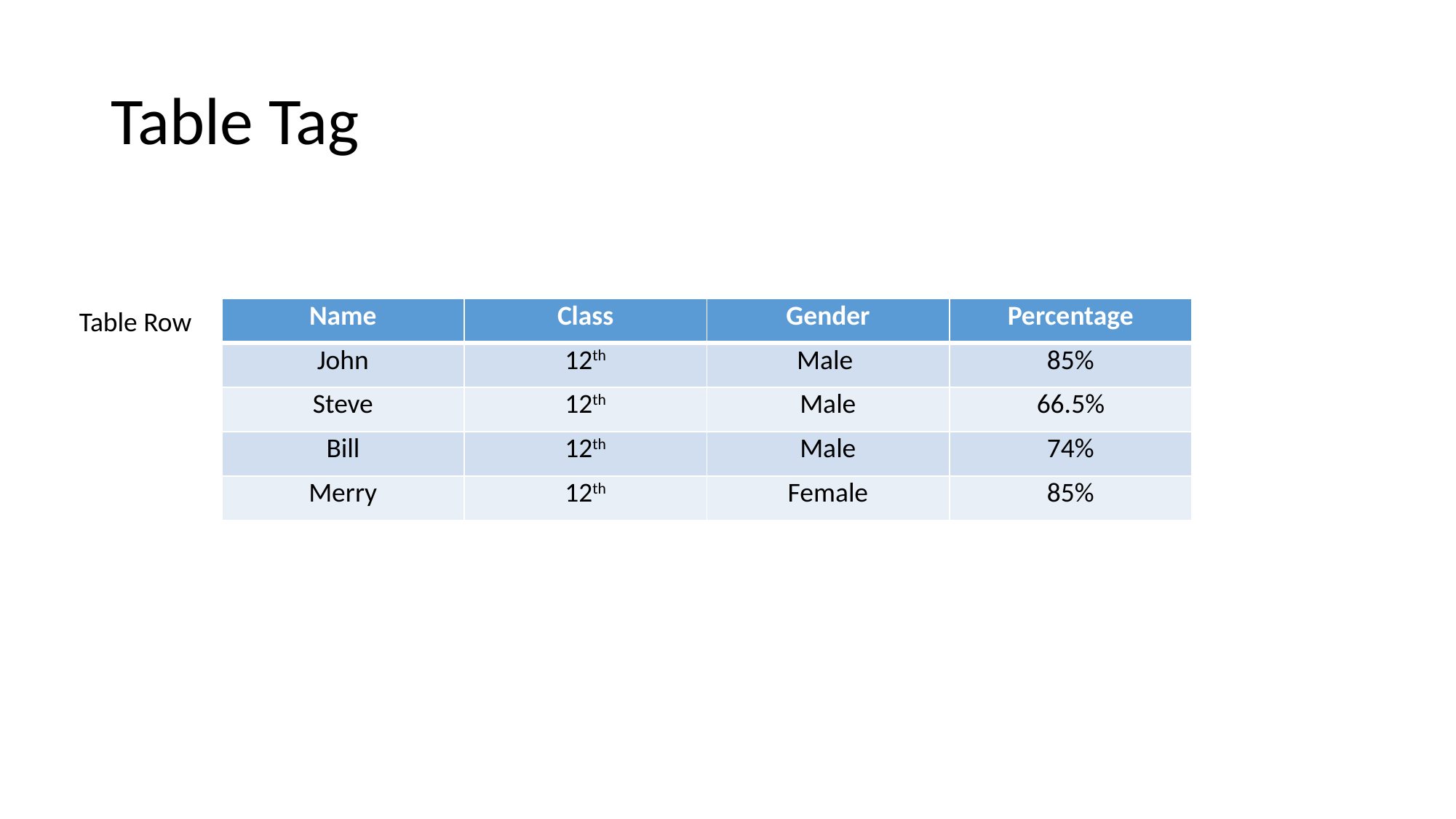

# Table Tag
Table Row
| Name | Class | Gender | Percentage |
| --- | --- | --- | --- |
| John | 12th | Male | 85% |
| Steve | 12th | Male | 66.5% |
| Bill | 12th | Male | 74% |
| Merry | 12th | Female | 85% |